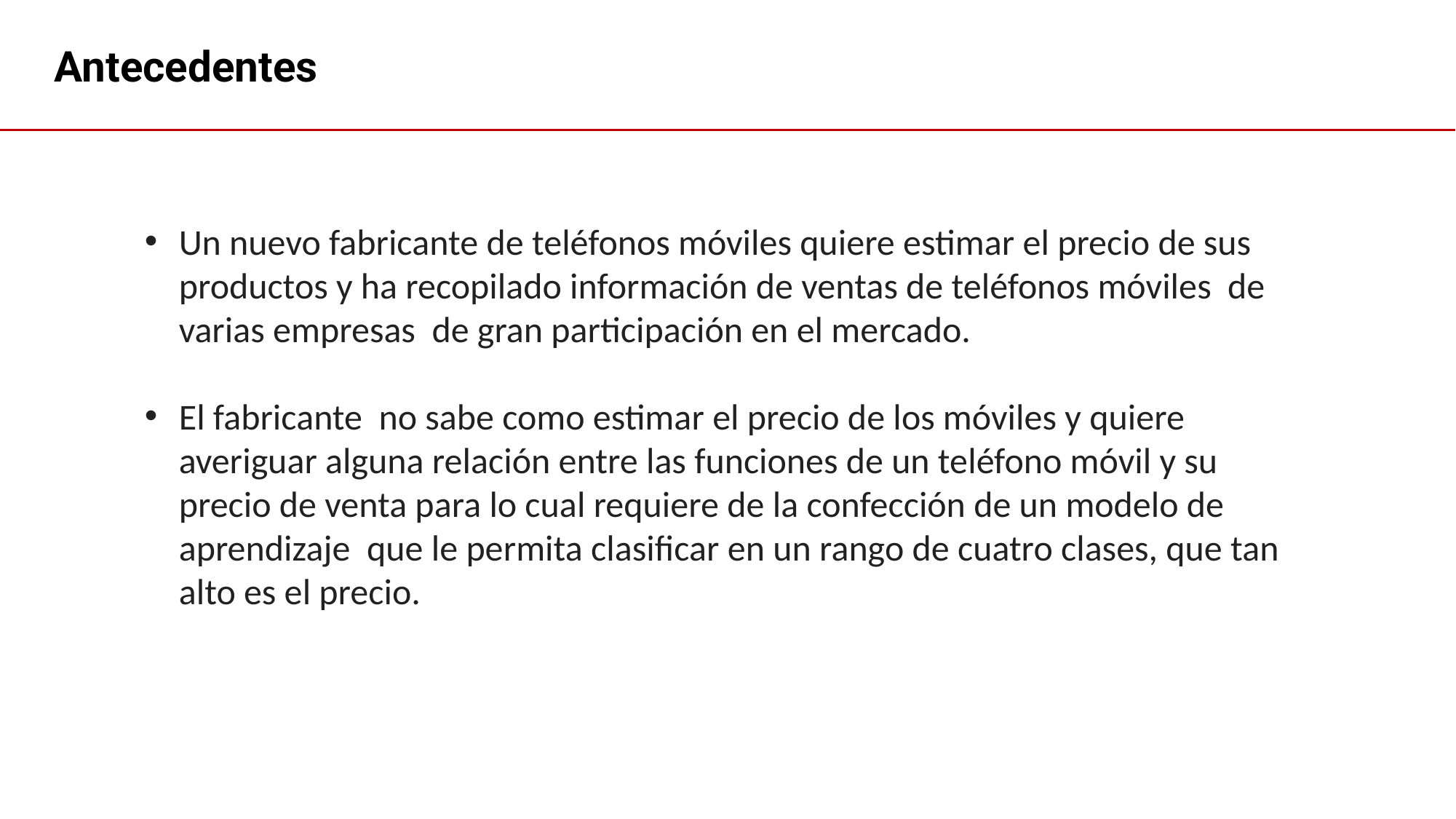

Antecedentes
Un nuevo fabricante de teléfonos móviles quiere estimar el precio de sus productos y ha recopilado información de ventas de teléfonos móviles  de varias empresas  de gran participación en el mercado.

El fabricante  no sabe como estimar el precio de los móviles y quiere averiguar alguna relación entre las funciones de un teléfono móvil y su precio de venta para lo cual requiere de la confección de un modelo de aprendizaje  que le permita clasificar en un rango de cuatro clases, que tan alto es el precio.